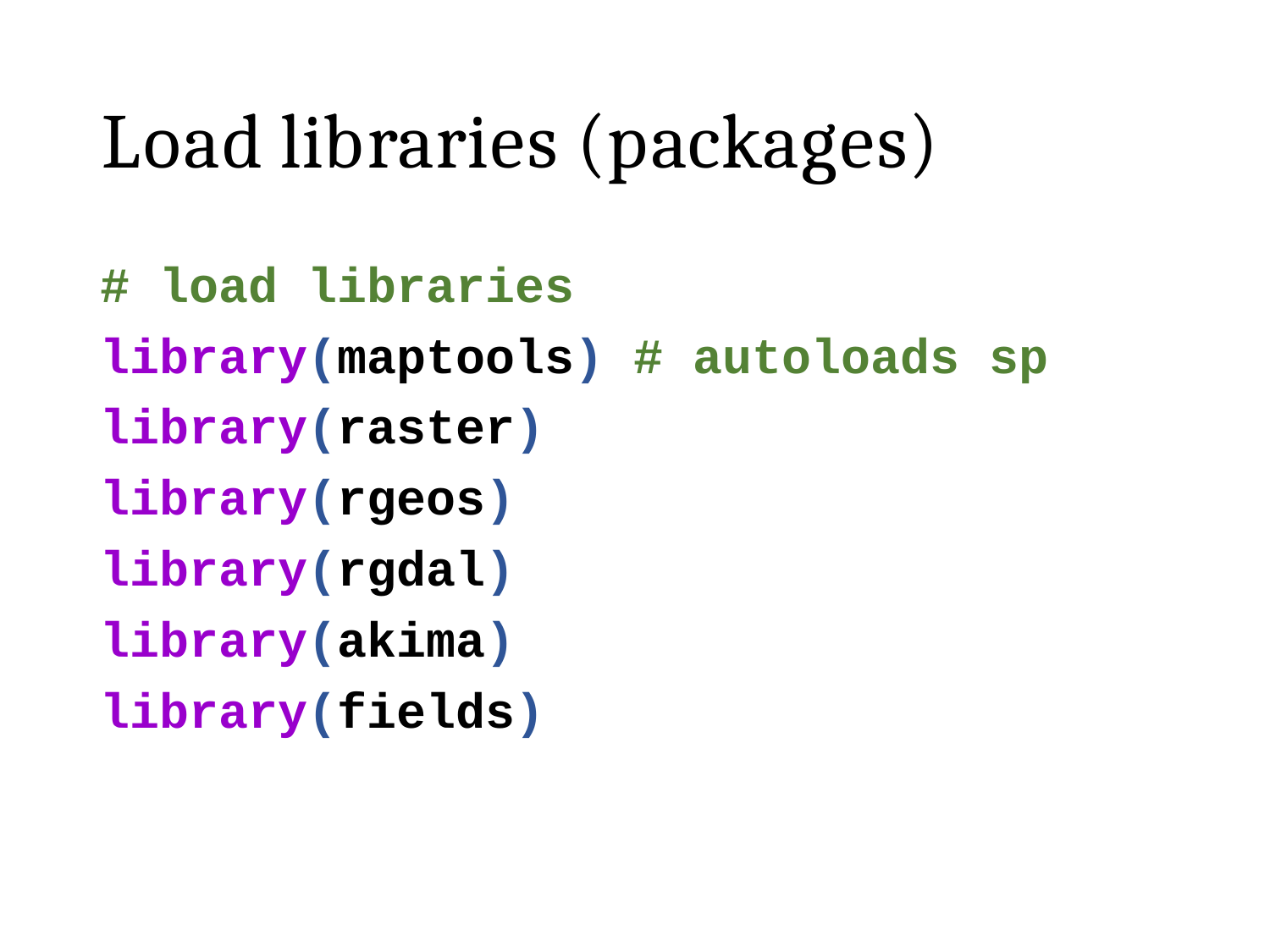

# Load libraries (packages)
# load libraries
library(maptools) # autoloads sp
library(raster)
library(rgeos)
library(rgdal)
library(akima)
library(fields)